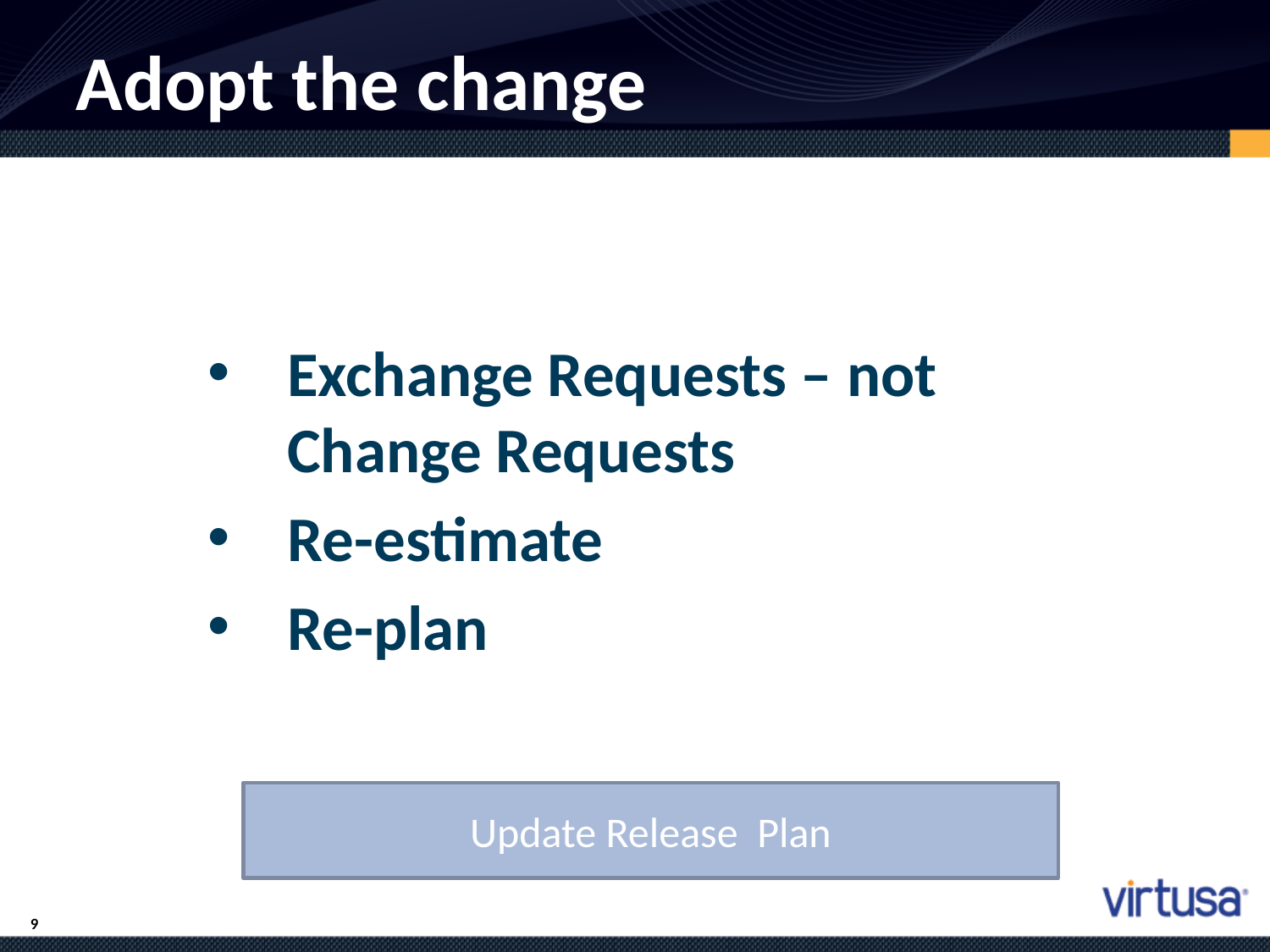

# Adopt the change
Exchange Requests – not Change Requests
Re-estimate
Re-plan
Update Release  Plan